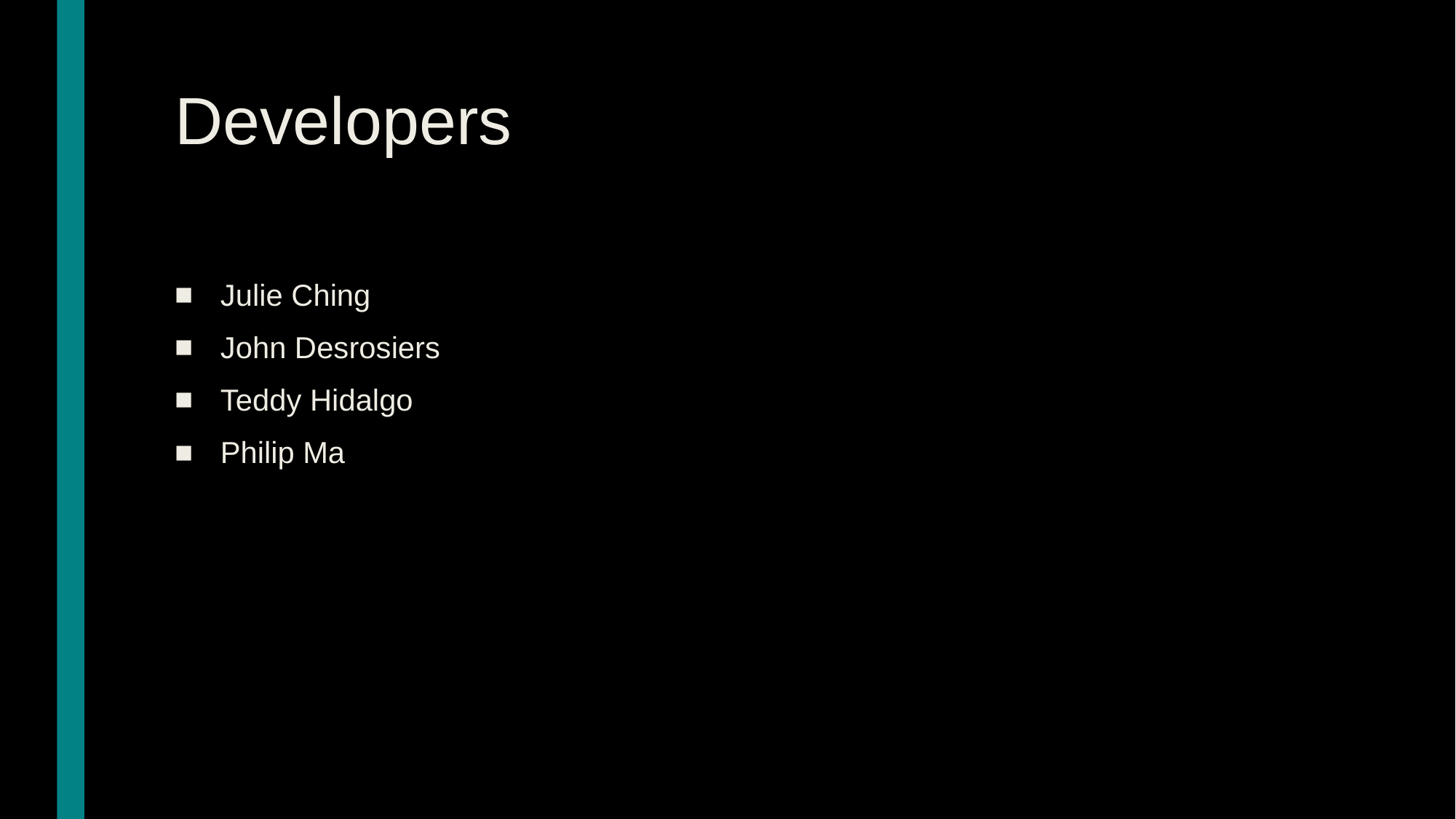

# Developers
Julie Ching
John Desrosiers
Teddy Hidalgo
Philip Ma